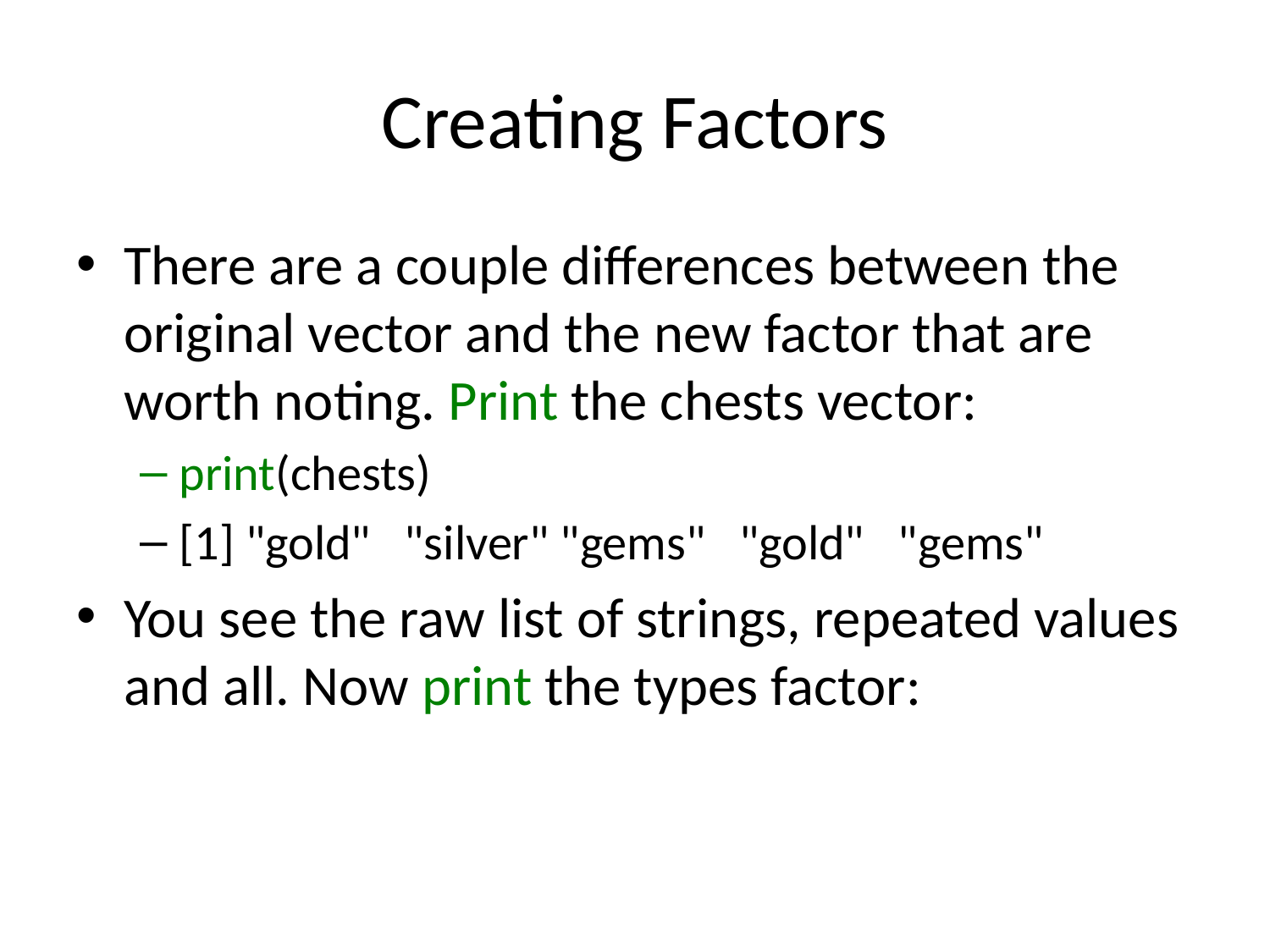

# Creating Factors
There are a couple differences between the original vector and the new factor that are worth noting. Print the chests vector:
print(chests)
[1] "gold"   "silver" "gems"   "gold"   "gems"
You see the raw list of strings, repeated values and all. Now print the types factor: